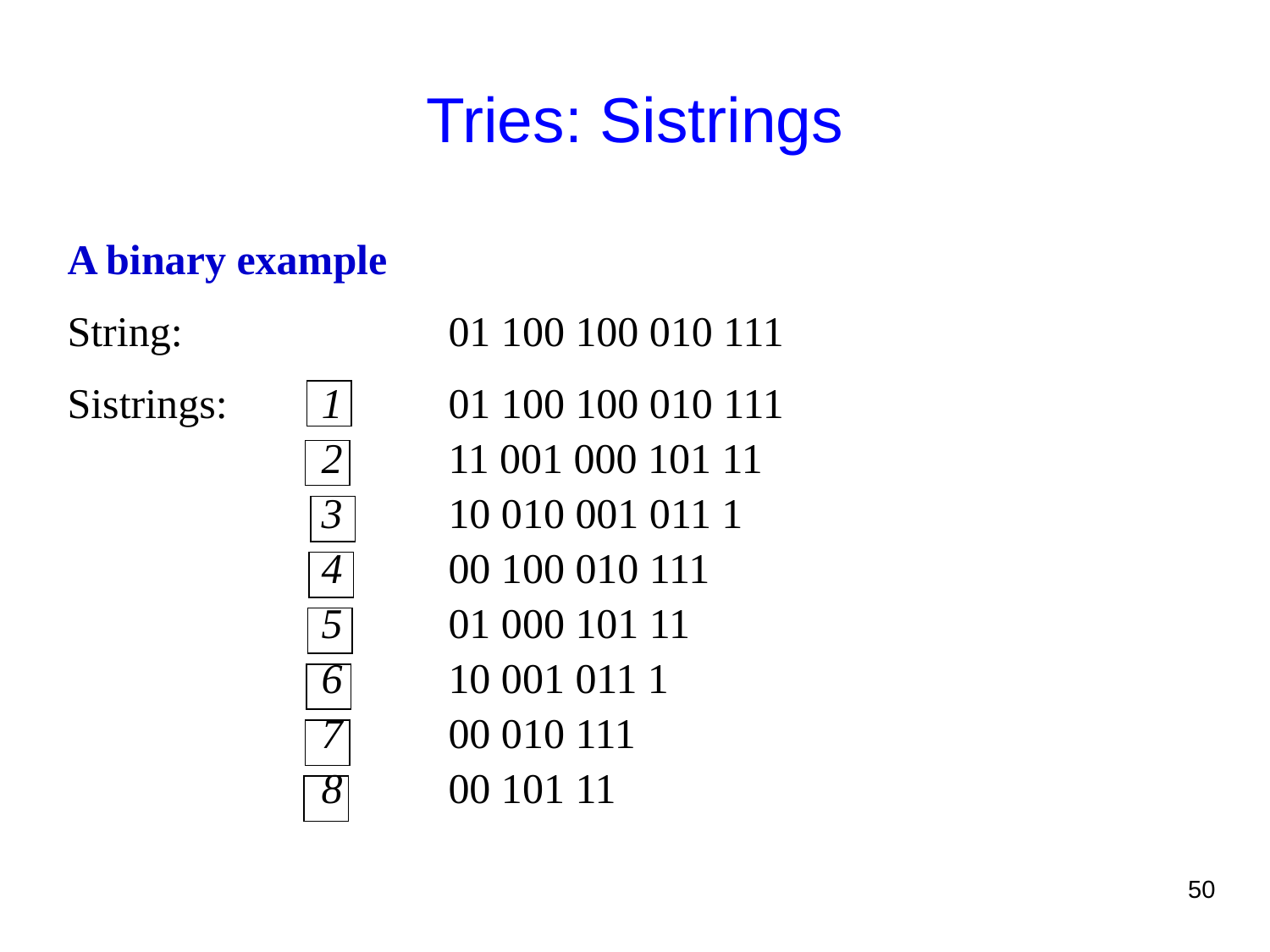

2021/7/19
# Tries: Sistrings
A binary example
String:			01 100 100 010 111
Sistrings:	1	01 100 100 010 111
		2	11 001 000 101 11
		3	10 010 001 011 1
		4	00 100 010 111
		5	01 000 101 11
	  	6	10 001 011 1
		7	00 010 111
		8	00 101 11

50